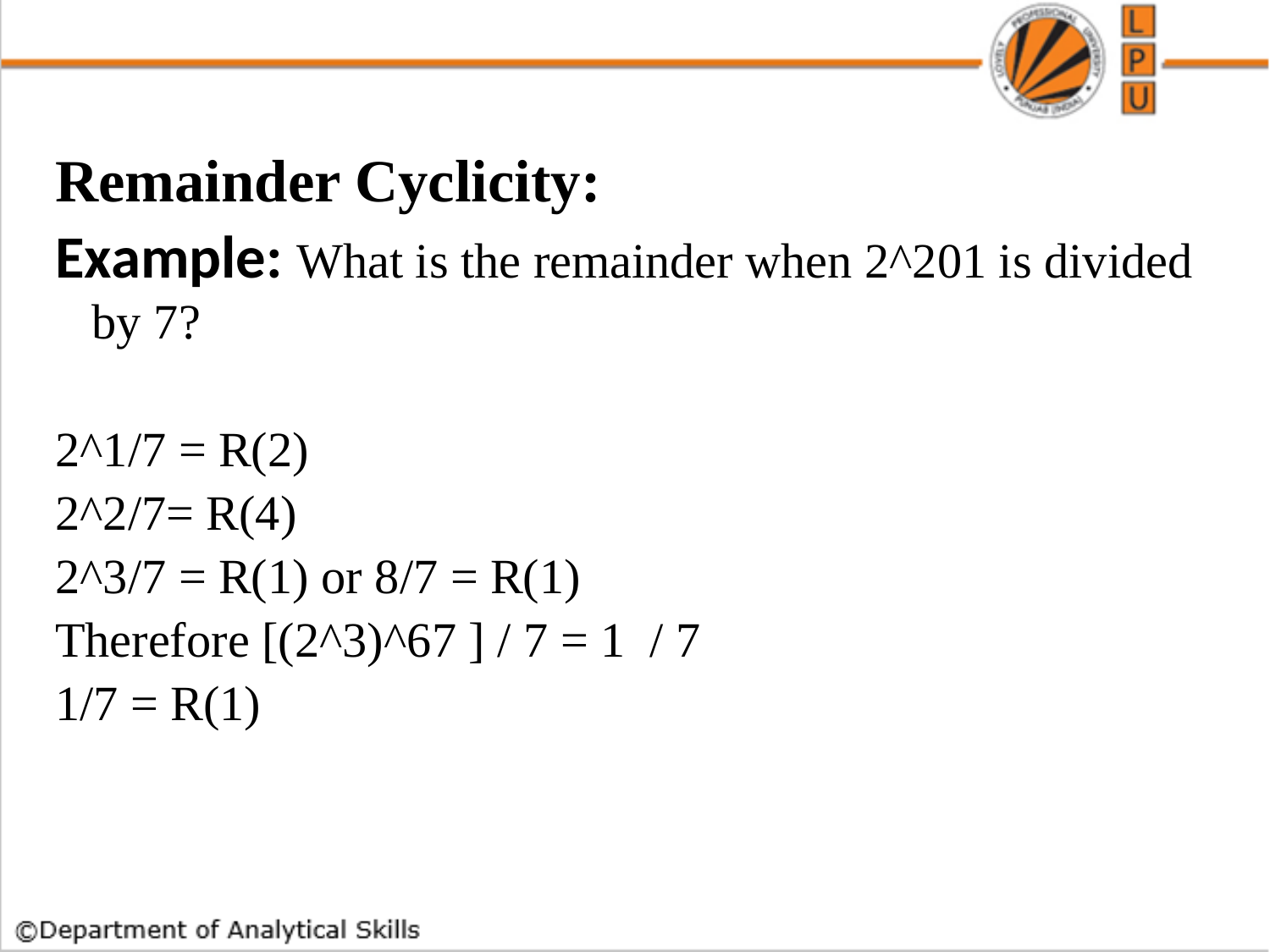

Remainder Cyclicity:
Example: What is the remainder when 2^201 is divided by 7?

2^1/7 = R(2)
2^2/7= R(4)
2^3/7 = R(1) or 8/7 = R(1)
Therefore [(2^3)^67 ] / 7 = 1  / 7
1/7 = R(1)